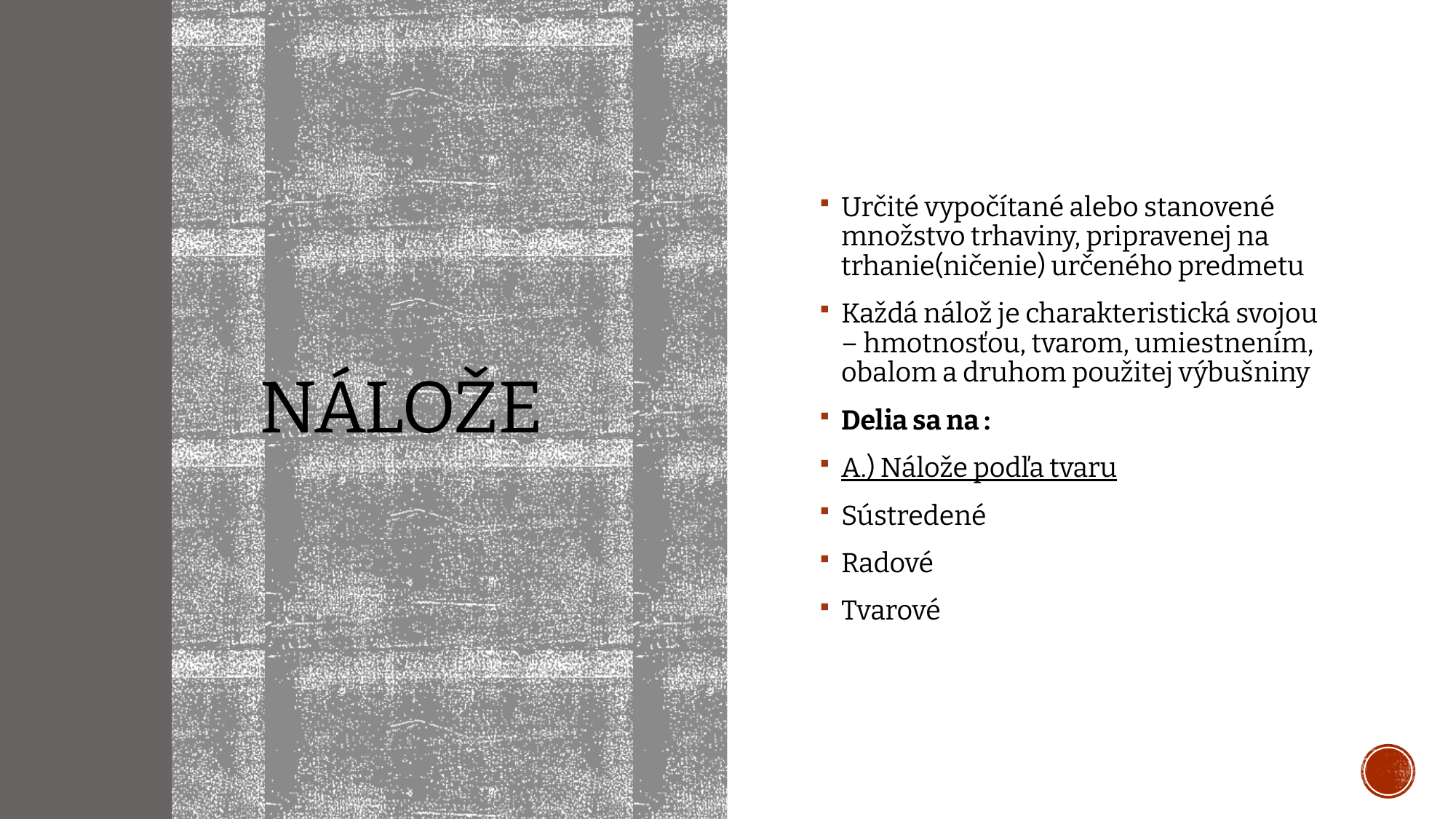

# Nálože
Určité vypočítané alebo stanovené množstvo trhaviny, pripravenej na trhanie(ničenie) určeného predmetu
Každá nálož je charakteristická svojou – hmotnosťou, tvarom, umiestnením, obalom a druhom použitej výbušniny
Delia sa na :
A.) Nálože podľa tvaru
Sústredené
Radové
Tvarové